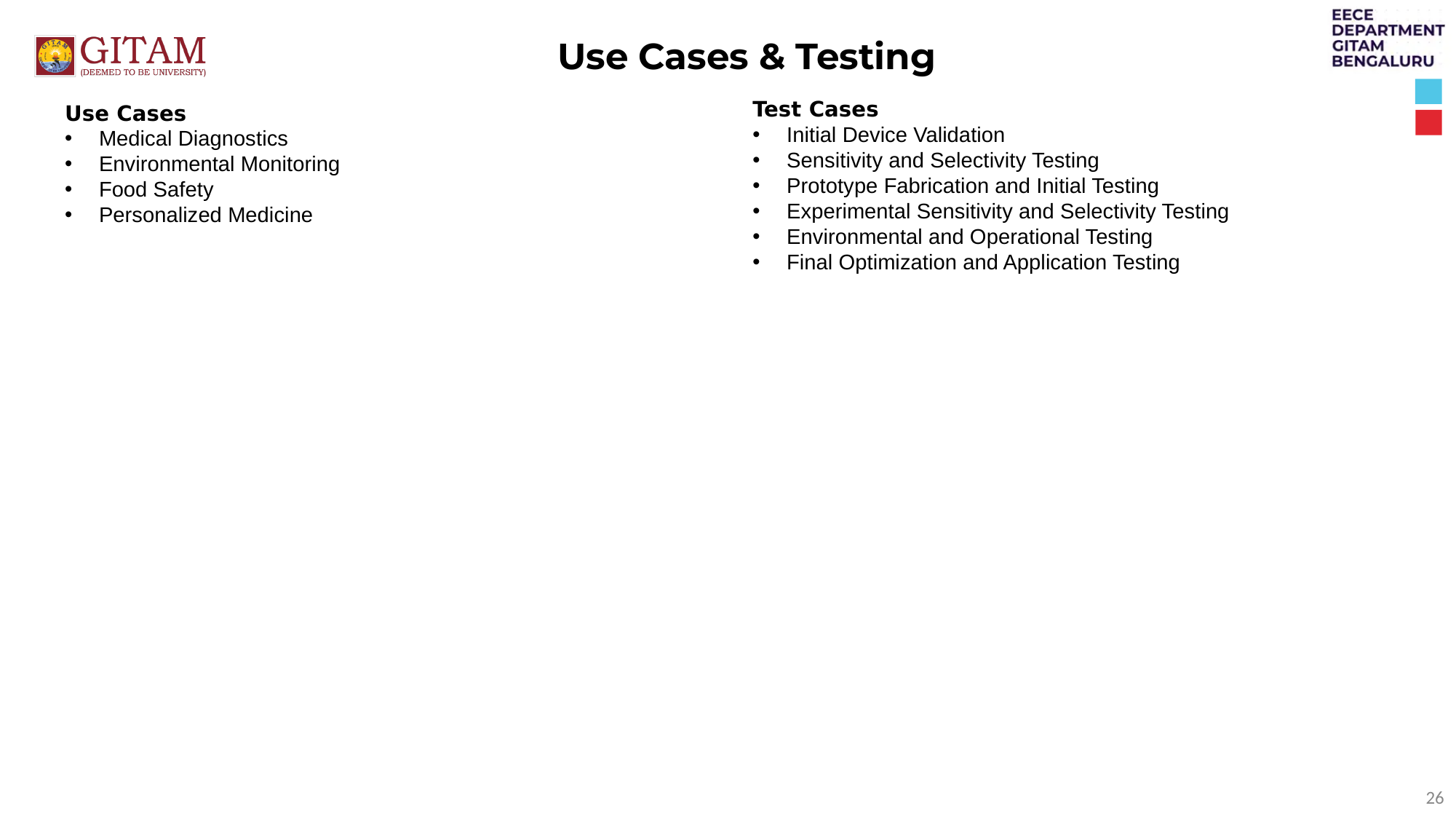

Use Cases & Testing
Test Cases
Initial Device Validation
Sensitivity and Selectivity Testing
Prototype Fabrication and Initial Testing
Experimental Sensitivity and Selectivity Testing
Environmental and Operational Testing
Final Optimization and Application Testing

Use Cases
Medical Diagnostics
Environmental Monitoring
Food Safety
Personalized Medicine

26